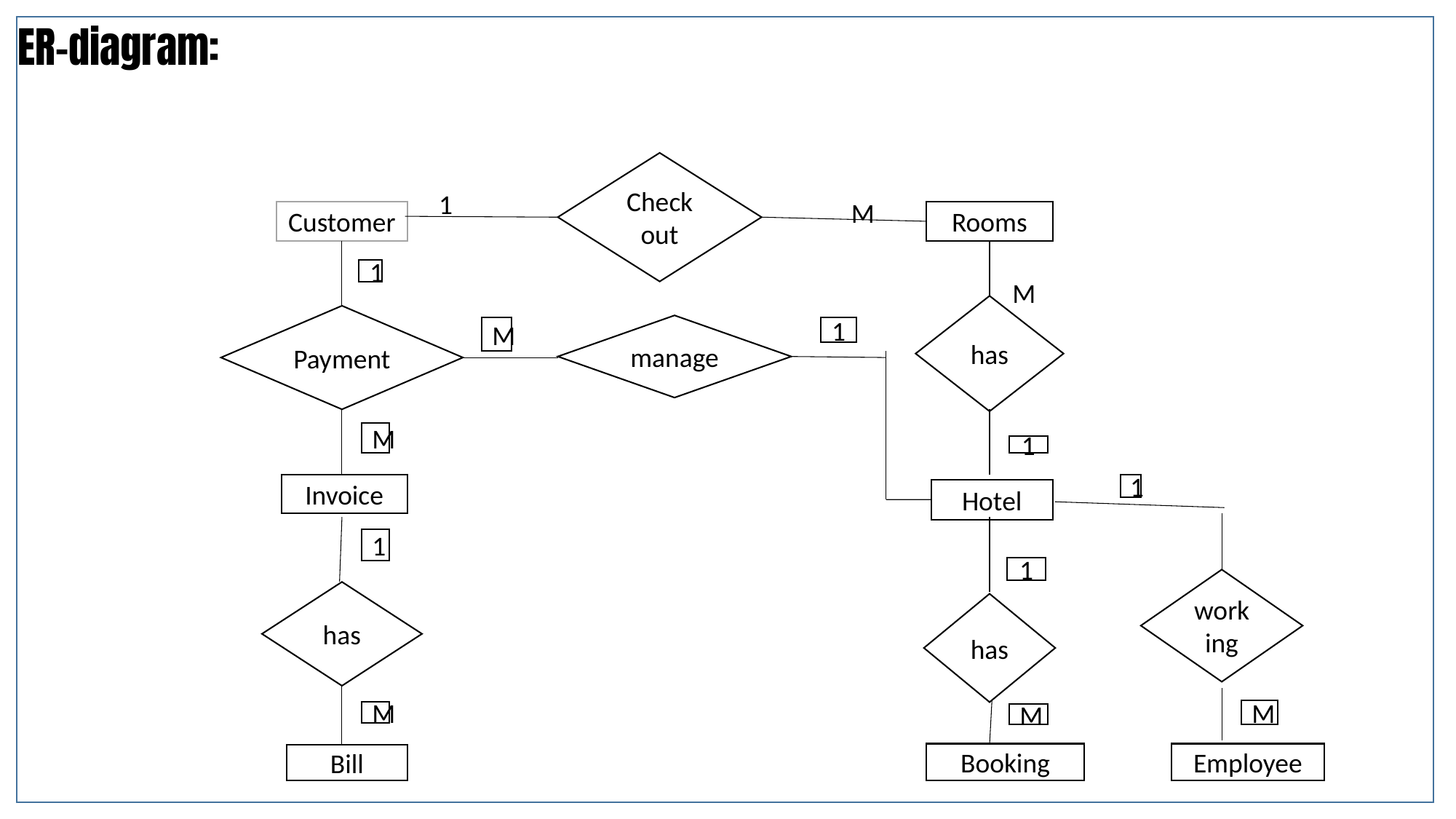

# ER-diagram:

Check out
1
M
Customer
Rooms
1
M
has
Payment
manage
M
1
M
1
Invoice
1
Hotel
1
1
working
has
has
M
M
M
Booking
Employee
Bill